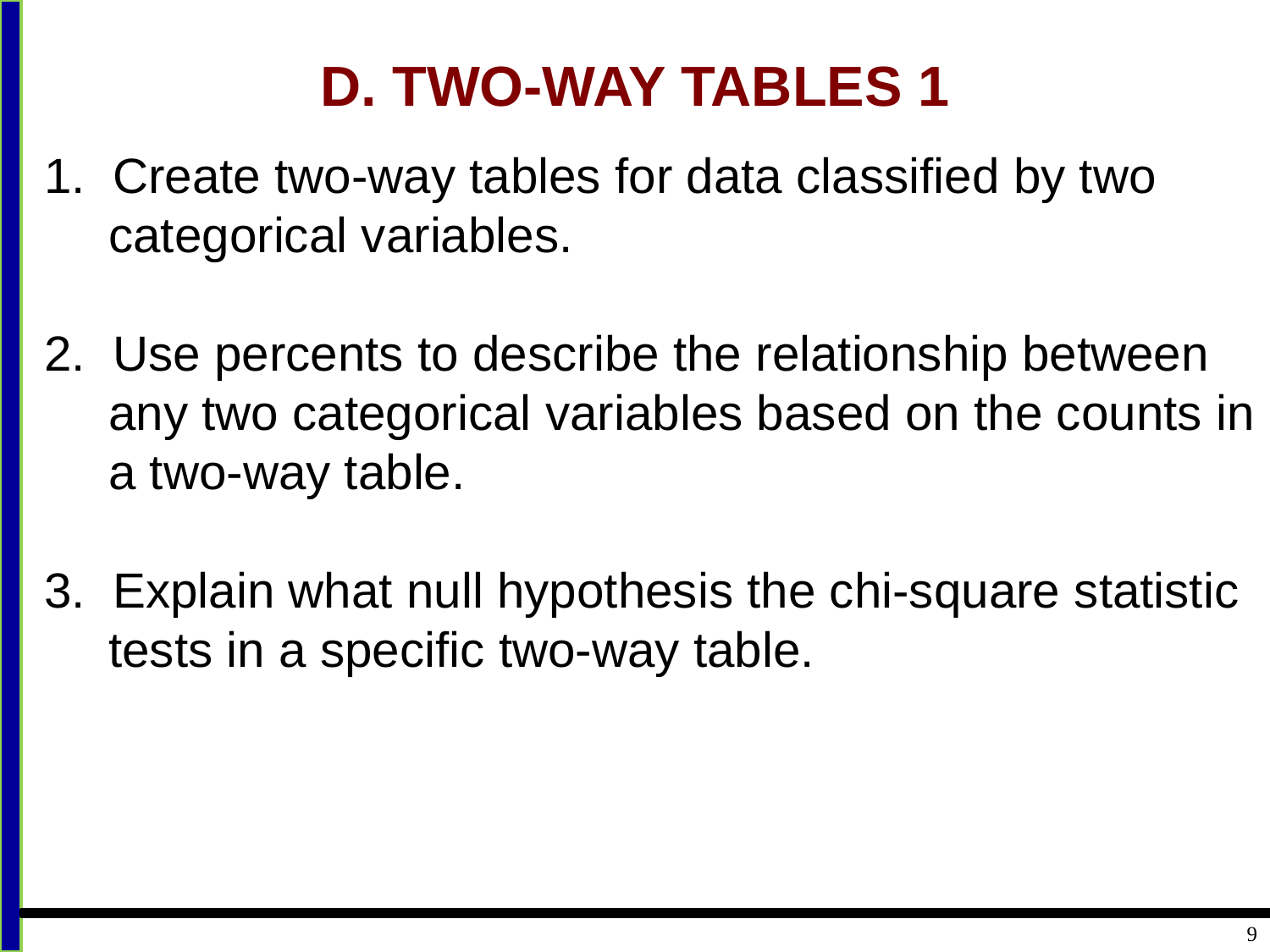

# D. TWO-WAY TABLES 1
1.  Create two-way tables for data classified by two categorical variables.

2.  Use percents to describe the relationship between any two categorical variables based on the counts in a two-way table.

3.  Explain what null hypothesis the chi-square statistic tests in a specific two-way table.